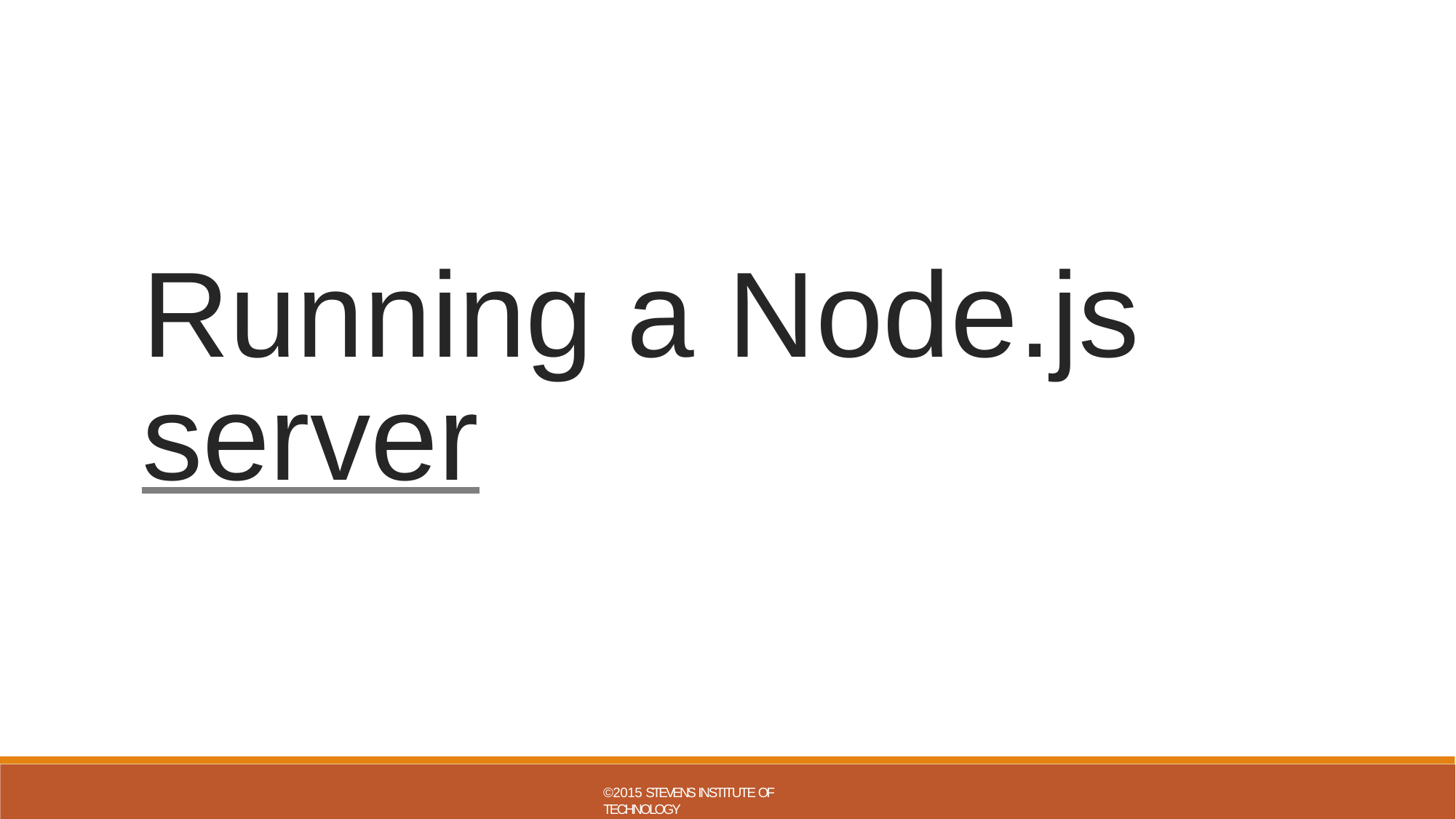

Running a Node.js  server

©2015 STEVENS INSTITUTE OF TECHNOLOGY